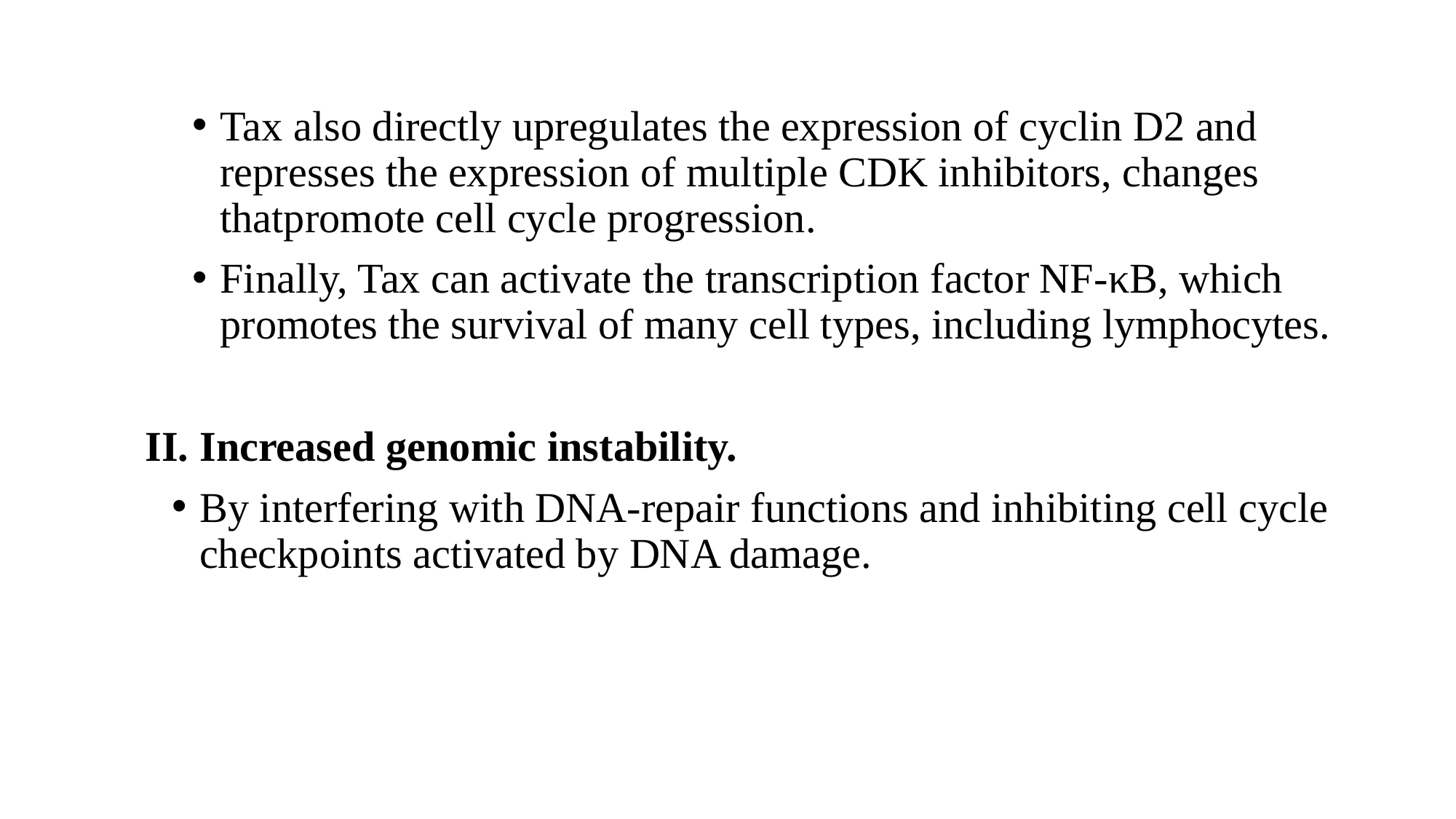

Tax also directly upregulates the expression of cyclin D2 and represses the expression of multiple CDK inhibitors, changes thatpromote cell cycle progression.
Finally, Tax can activate the transcription factor NF-κB, which promotes the survival of many cell types, including lymphocytes.

Increased genomic instability.
By interfering with DNA-repair functions and inhibiting cell cycle checkpoints activated by DNA damage.